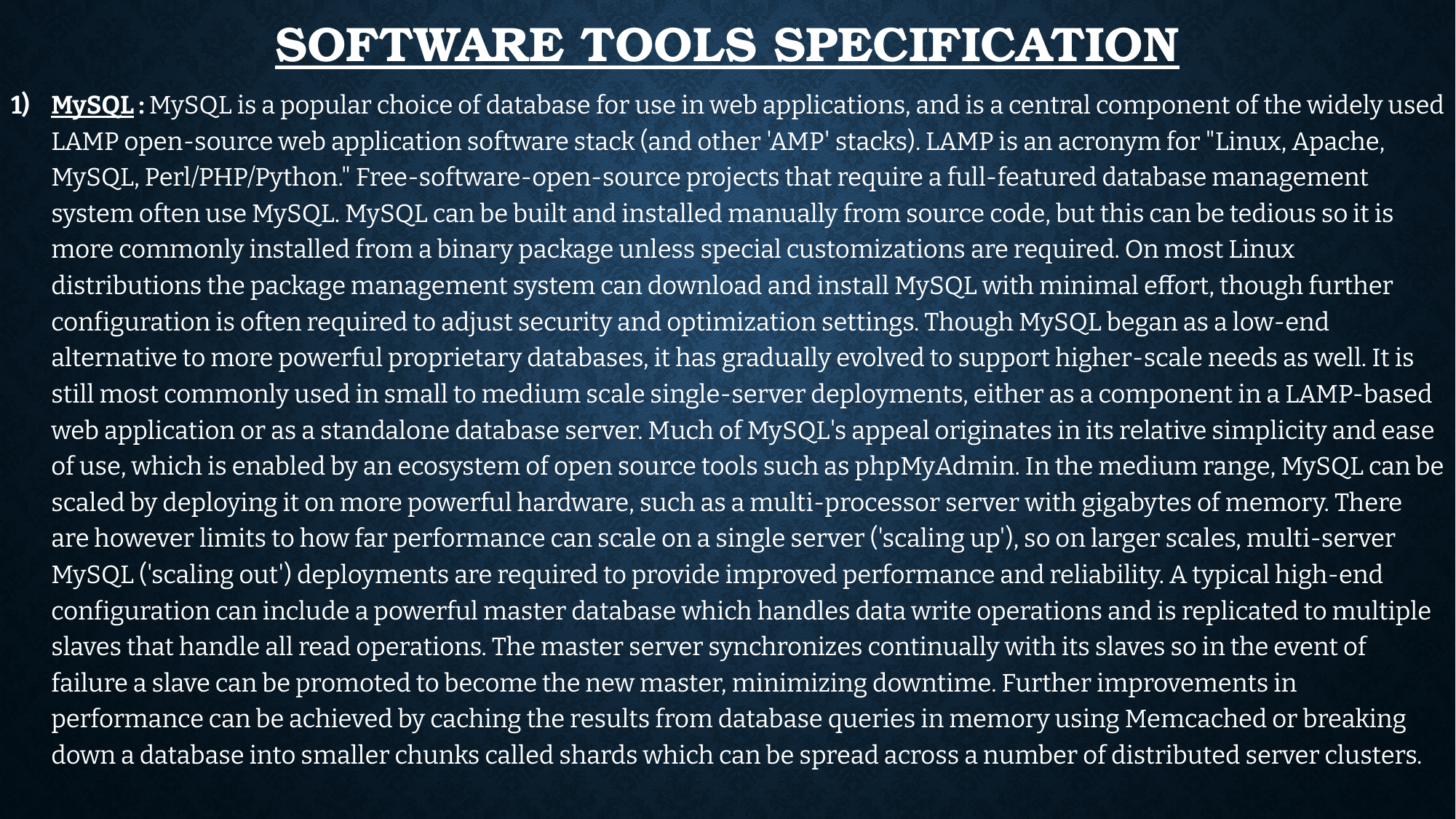

# Software Tools Specification
MySQL : MySQL is a popular choice of database for use in web applications, and is a central component of the widely used LAMP open-source web application software stack (and other 'AMP' stacks). LAMP is an acronym for "Linux, Apache, MySQL, Perl/PHP/Python." Free-software-open-source projects that require a full-featured database management system often use MySQL. MySQL can be built and installed manually from source code, but this can be tedious so it is more commonly installed from a binary package unless special customizations are required. On most Linux distributions the package management system can download and install MySQL with minimal effort, though further configuration is often required to adjust security and optimization settings. Though MySQL began as a low-end alternative to more powerful proprietary databases, it has gradually evolved to support higher-scale needs as well. It is still most commonly used in small to medium scale single-server deployments, either as a component in a LAMP-based web application or as a standalone database server. Much of MySQL's appeal originates in its relative simplicity and ease of use, which is enabled by an ecosystem of open source tools such as phpMyAdmin. In the medium range, MySQL can be scaled by deploying it on more powerful hardware, such as a multi-processor server with gigabytes of memory. There are however limits to how far performance can scale on a single server ('scaling up'), so on larger scales, multi-server MySQL ('scaling out') deployments are required to provide improved performance and reliability. A typical high-end configuration can include a powerful master database which handles data write operations and is replicated to multiple slaves that handle all read operations. The master server synchronizes continually with its slaves so in the event of failure a slave can be promoted to become the new master, minimizing downtime. Further improvements in performance can be achieved by caching the results from database queries in memory using Memcached or breaking down a database into smaller chunks called shards which can be spread across a number of distributed server clusters.